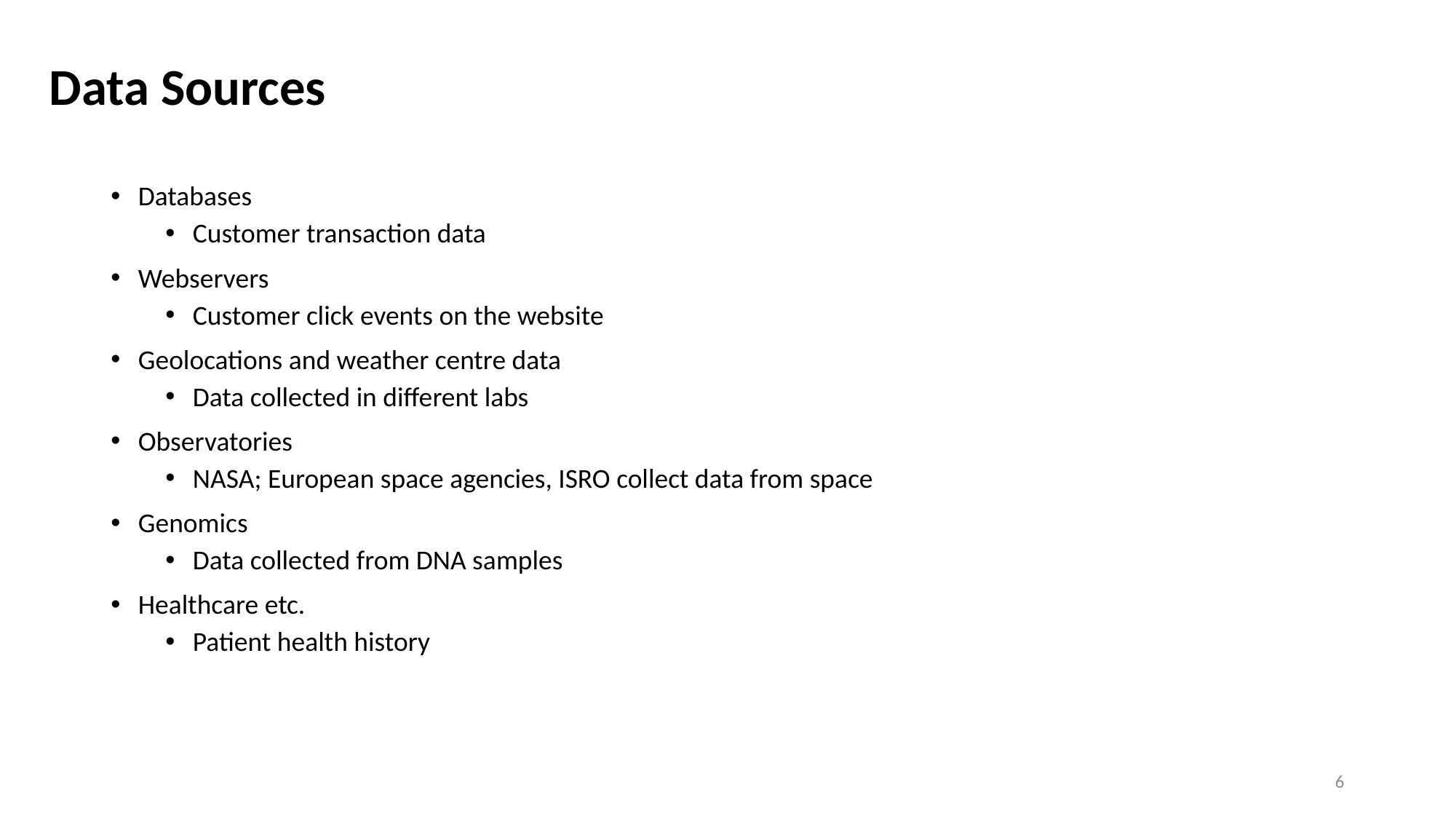

# Data Sources
Databases
Customer transaction data
Webservers
Customer click events on the website
Geolocations and weather centre data
Data collected in different labs
Observatories
NASA; European space agencies, ISRO collect data from space
Genomics
Data collected from DNA samples
Healthcare etc.
Patient health history

6